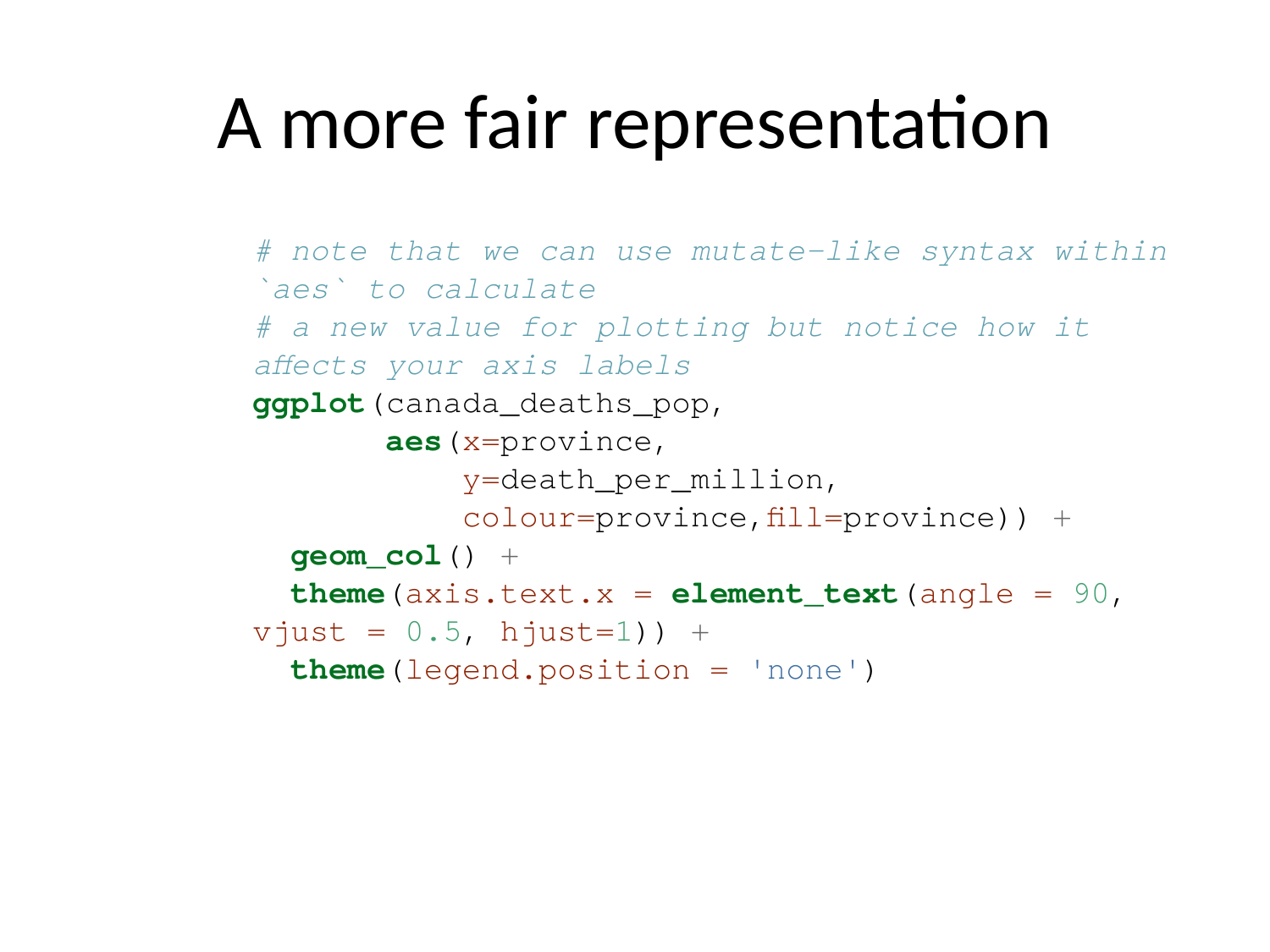

# A more fair representation
# note that we can use mutate-like syntax within `aes` to calculate # a new value for plotting but notice how it affects your axis labels ggplot(canada_deaths_pop, aes(x=province, y=death_per_million, colour=province,fill=province)) + geom_col() + theme(axis.text.x = element_text(angle = 90, vjust = 0.5, hjust=1)) + theme(legend.position = 'none')